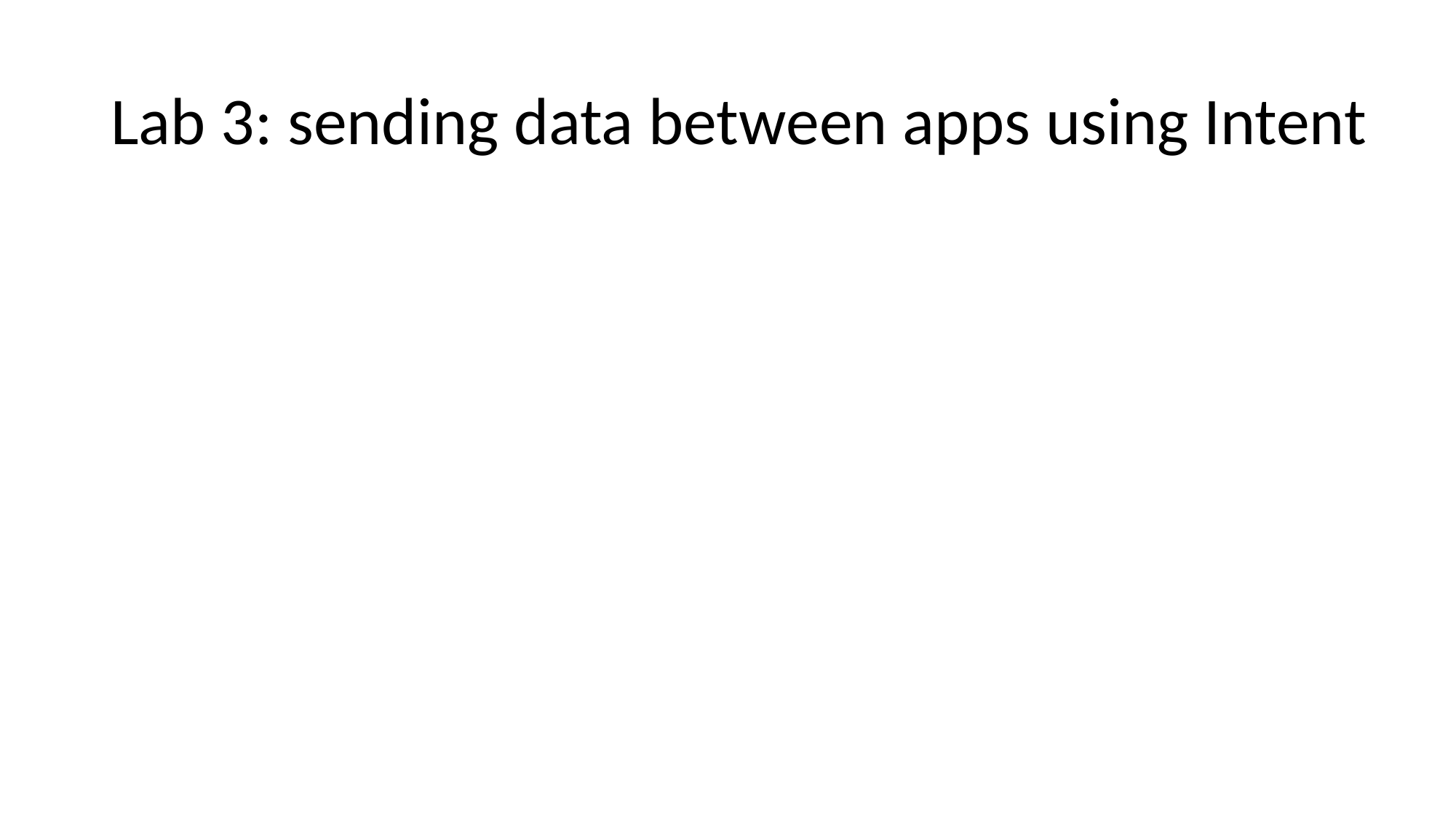

# Lab 3: sending data between apps using Intent